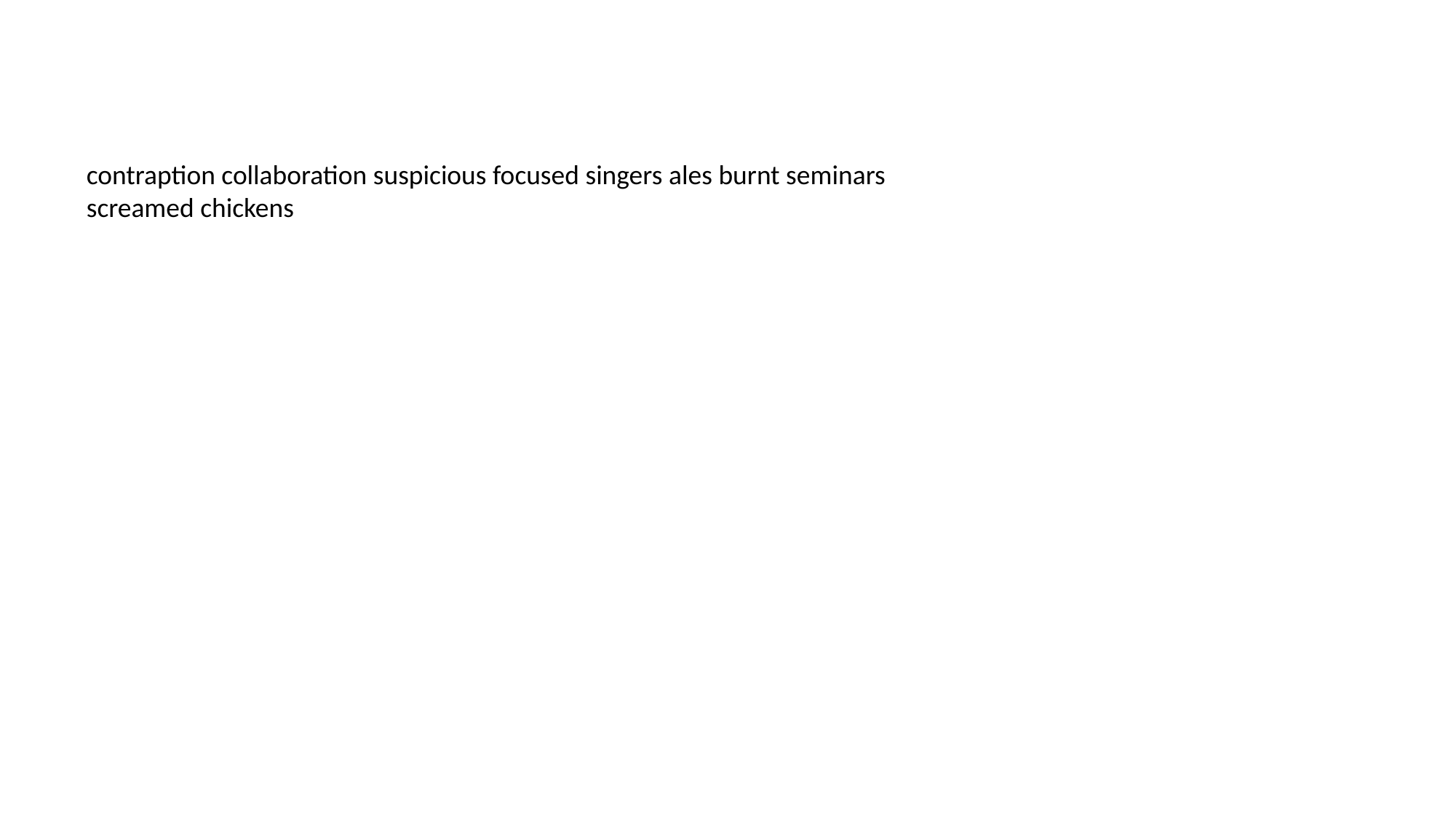

#
contraption collaboration suspicious focused singers ales burnt seminars screamed chickens